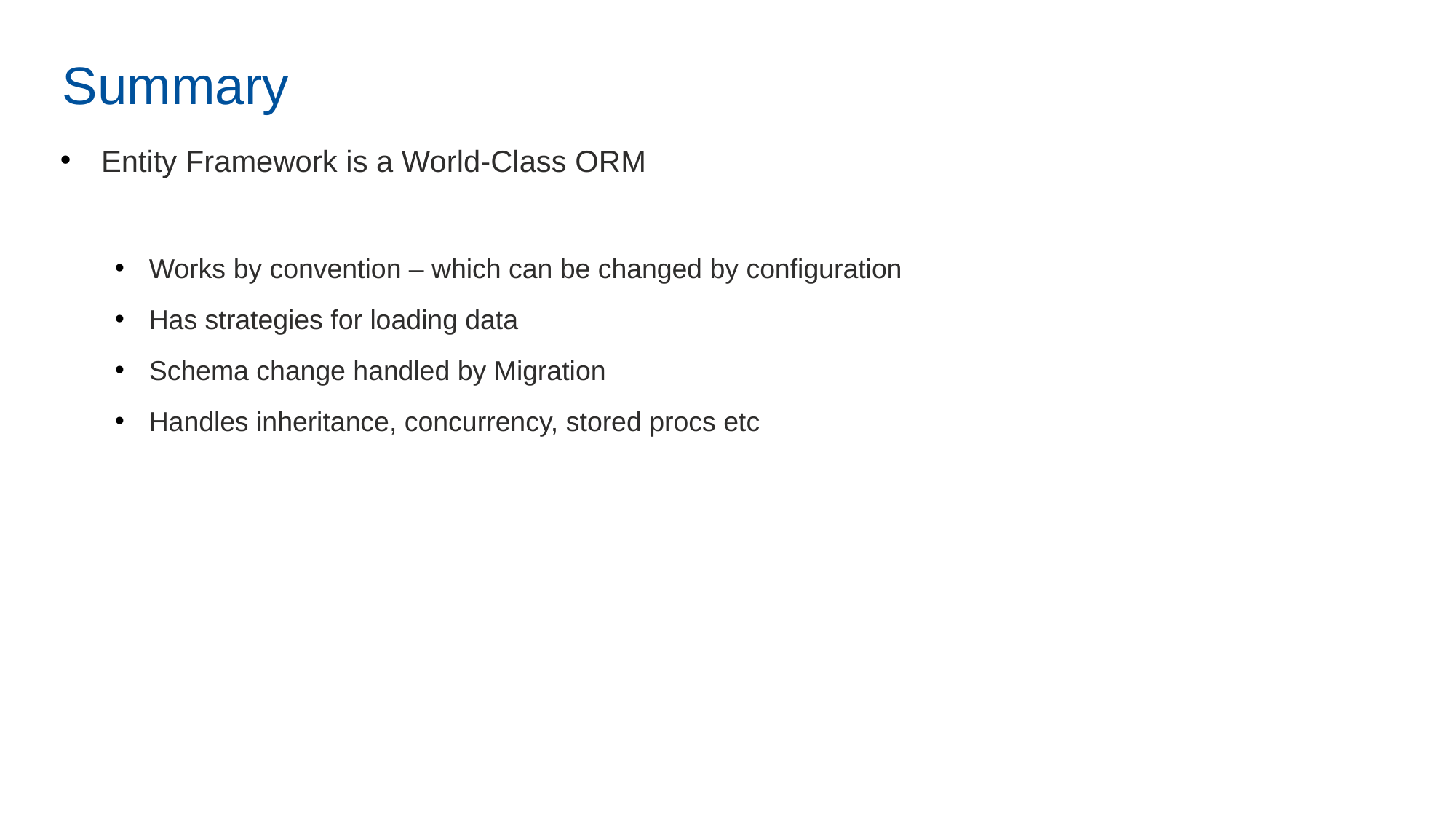

# Summary
Entity Framework is a World-Class ORM

Works by convention – which can be changed by configuration
Has strategies for loading data
Schema change handled by Migration
Handles inheritance, concurrency, stored procs etc